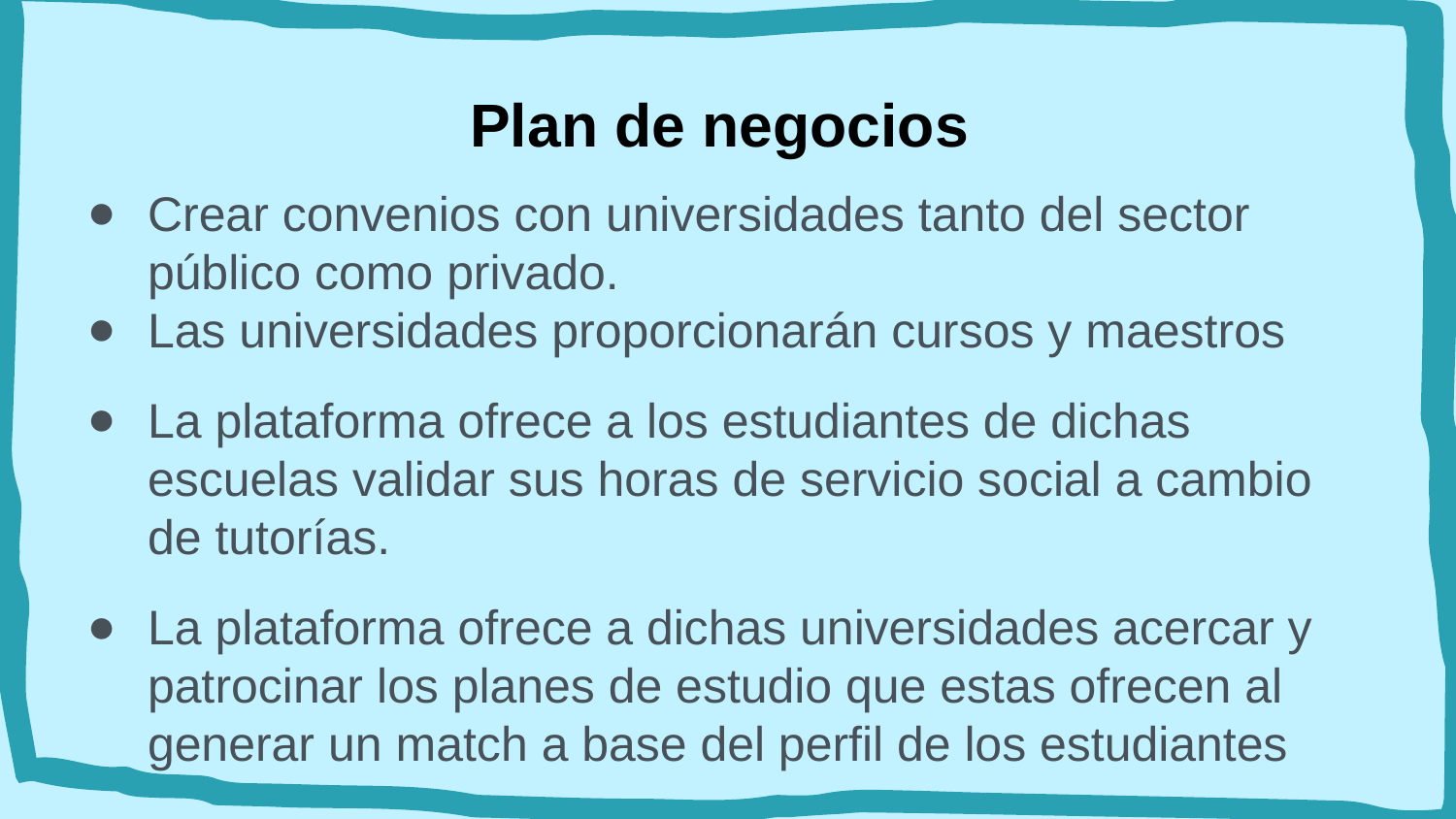

# Plan de negocios
Crear convenios con universidades tanto del sector público como privado.
Las universidades proporcionarán cursos y maestros
La plataforma ofrece a los estudiantes de dichas escuelas validar sus horas de servicio social a cambio de tutorías.
La plataforma ofrece a dichas universidades acercar y patrocinar los planes de estudio que estas ofrecen al generar un match a base del perfil de los estudiantes